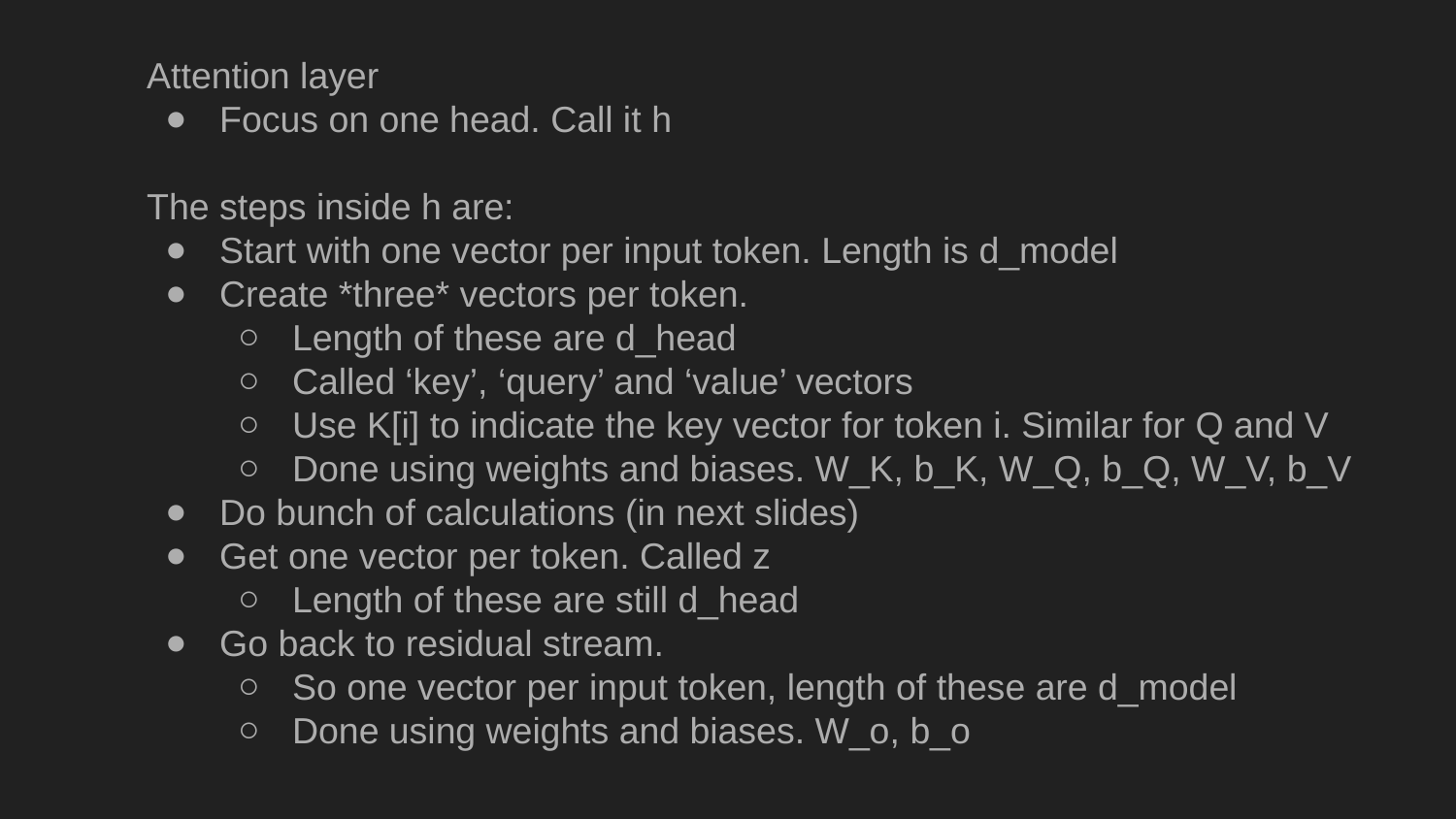

Attention layer
Focus on one head. Call it h

The steps inside h are:
Start with one vector per input token. Length is d_model
Create *three* vectors per token.
Length of these are d_head
Called ‘key’, ‘query’ and ‘value’ vectors
Use K[i] to indicate the key vector for token i. Similar for Q and V
Done using weights and biases. W_K, b_K, W_Q, b_Q, W_V, b_V
Do bunch of calculations (in next slides)
Get one vector per token. Called z
Length of these are still d_head
Go back to residual stream.
So one vector per input token, length of these are d_model
Done using weights and biases. W_o, b_o